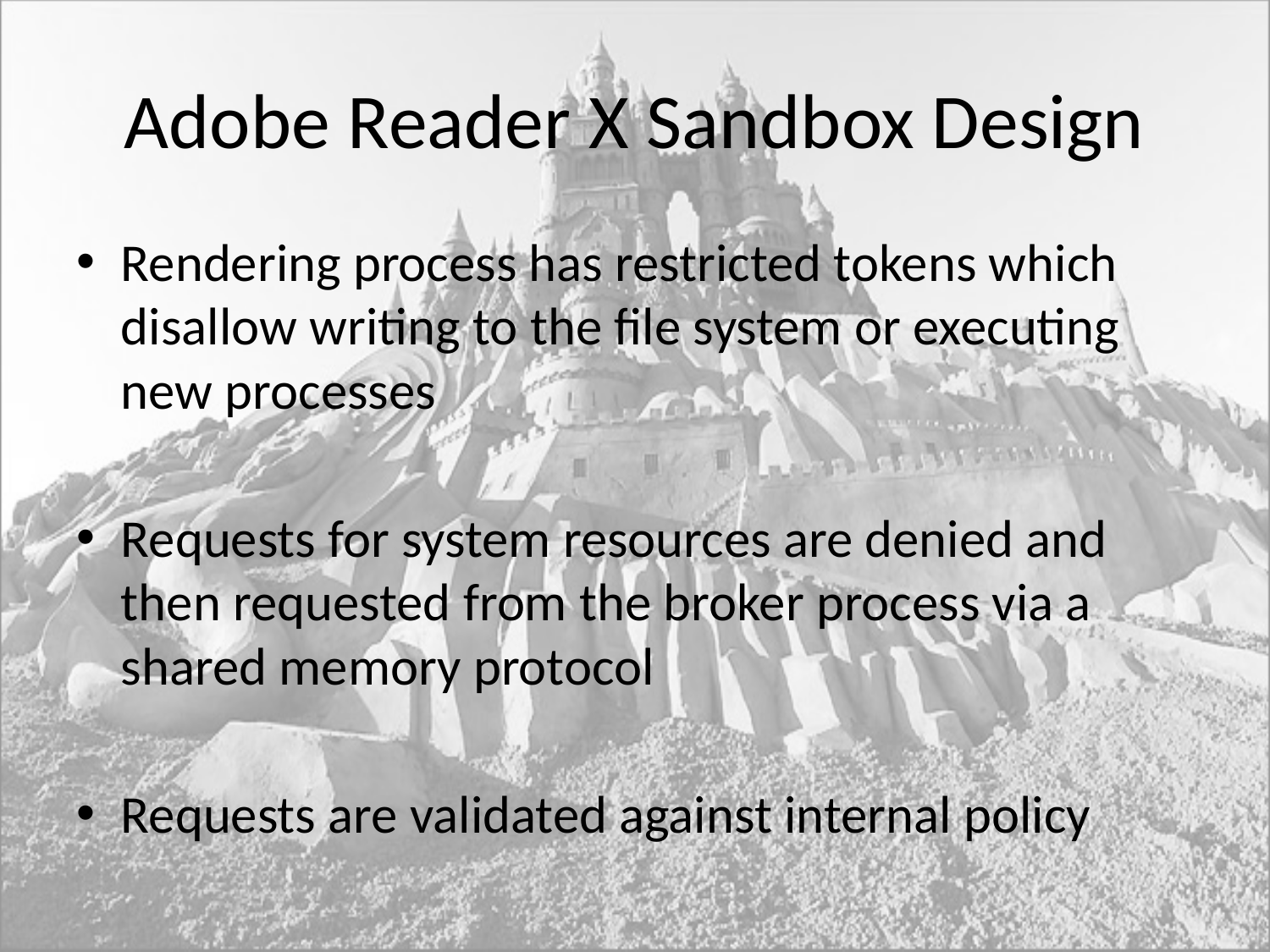

# Adobe Reader X Sandbox Design
Rendering process has restricted tokens which disallow writing to the file system or executing new processes

Requests for system resources are denied and then requested from the broker process via a shared memory protocol

Requests are validated against internal policy